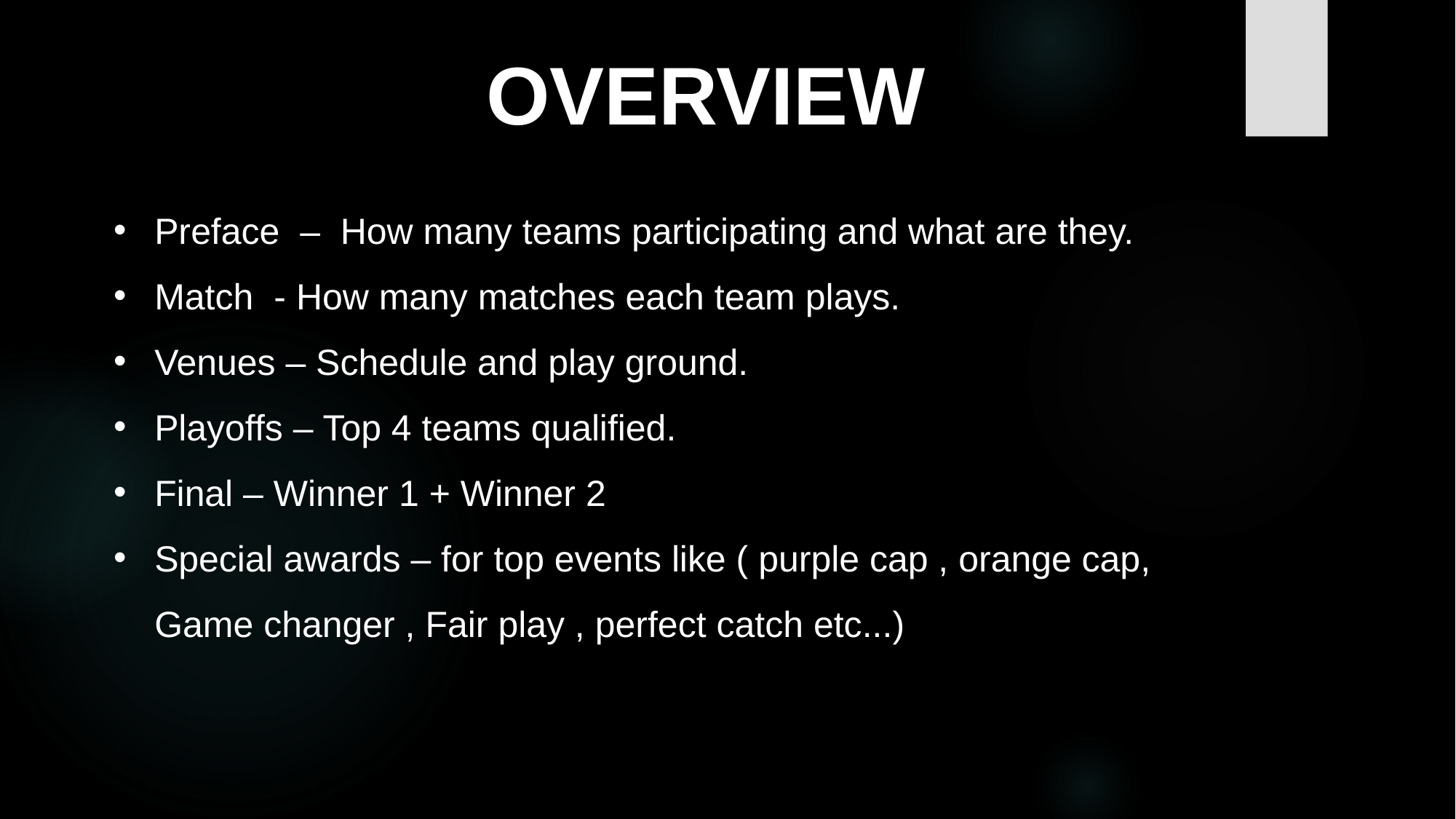

OVERVIEW
Preface  –  How many teams participating and what are they.
Match  - How many matches each team plays.
Venues – Schedule and play ground.
Playoffs – Top 4 teams qualified.
Final – Winner 1 + Winner 2
Special awards – for top events like ( purple cap , orange cap, Game changer , Fair play , perfect catch etc...)